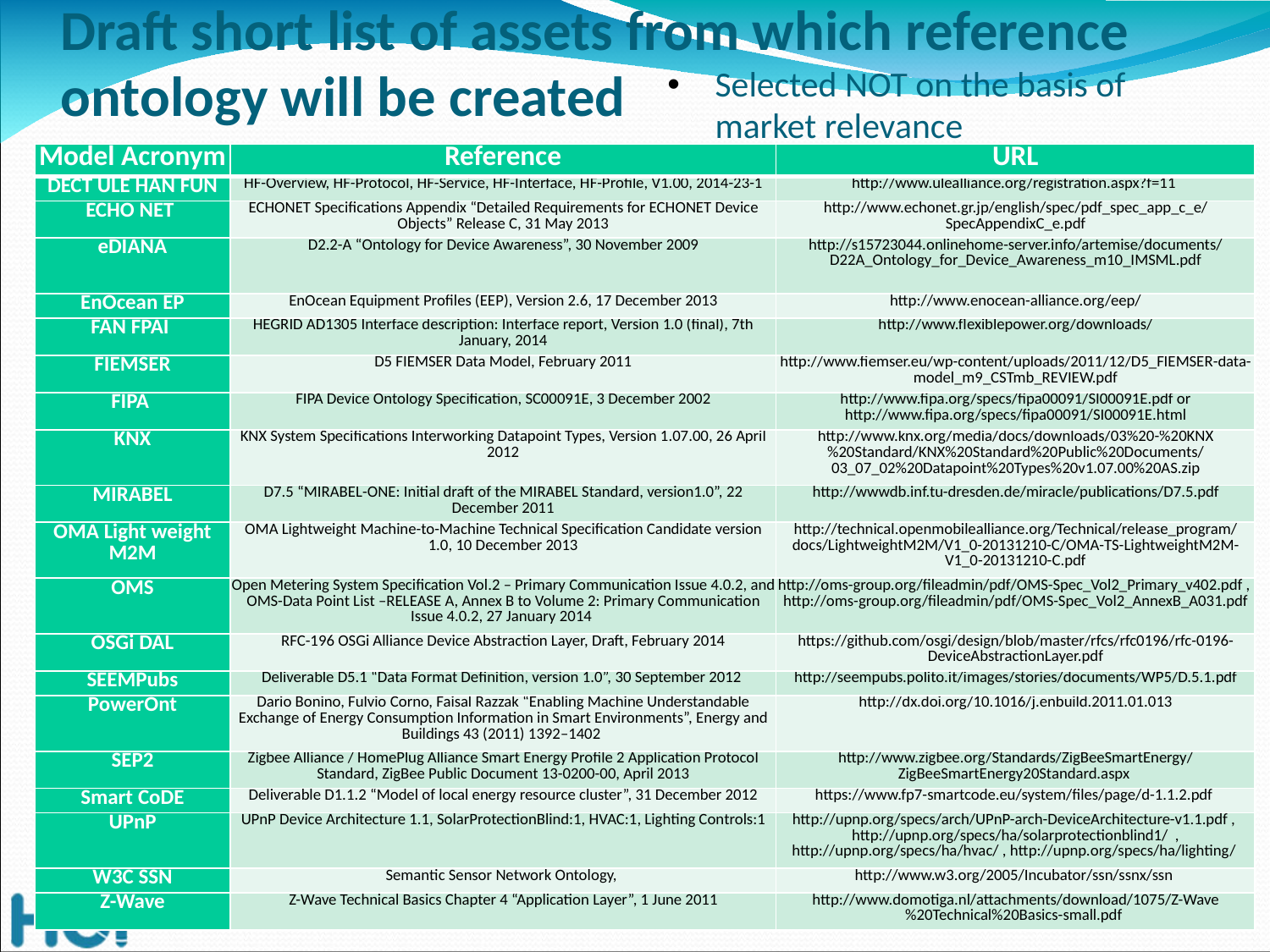

# Draft short list of assets from which reference ontology will be created
Selected NOT on the basis of market relevance
| Model Acronym | Reference | URL |
| --- | --- | --- |
| DECT ULE HAN FUN | HF-Overview, HF-Protocol, HF-Service, HF-Interface, HF-Profile, V1.00, 2014-23-1 | http://www.ulealliance.org/registration.aspx?f=11 |
| ECHO NET | ECHONET Specifications Appendix “Detailed Requirements for ECHONET Device Objects” Release C, 31 May 2013 | http://www.echonet.gr.jp/english/spec/pdf\_spec\_app\_c\_e/SpecAppendixC\_e.pdf |
| eDIANA | D2.2-A “Ontology for Device Awareness”, 30 November 2009 | http://s15723044.onlinehome-server.info/artemise/documents/D22A\_Ontology\_for\_Device\_Awareness\_m10\_IMSML.pdf |
| EnOcean EP | EnOcean Equipment Profiles (EEP), Version 2.6, 17 December 2013 | http://www.enocean-alliance.org/eep/ |
| FAN FPAI | HEGRID AD1305 Interface description: Interface report, Version 1.0 (final), 7th January, 2014 | http://www.flexiblepower.org/downloads/ |
| FIEMSER | D5 FIEMSER Data Model, February 2011 | http://www.fiemser.eu/wp-content/uploads/2011/12/D5\_FIEMSER-data-model\_m9\_CSTmb\_REVIEW.pdf |
| FIPA | FIPA Device Ontology Specification, SC00091E, 3 December 2002 | http://www.fipa.org/specs/fipa00091/SI00091E.pdf or http://www.fipa.org/specs/fipa00091/SI00091E.html |
| KNX | KNX System Specifications Interworking Datapoint Types, Version 1.07.00, 26 April 2012 | http://www.knx.org/media/docs/downloads/03%20-%20KNX%20Standard/KNX%20Standard%20Public%20Documents/03\_07\_02%20Datapoint%20Types%20v1.07.00%20AS.zip |
| MIRABEL | D7.5 “MIRABEL-ONE: Initial draft of the MIRABEL Standard, version1.0”, 22 December 2011 | http://wwwdb.inf.tu-dresden.de/miracle/publications/D7.5.pdf |
| OMA Light weight M2M | OMA Lightweight Machine-to-Machine Technical Specification Candidate version 1.0, 10 December 2013 | http://technical.openmobilealliance.org/Technical/release\_program/docs/LightweightM2M/V1\_0-20131210-C/OMA-TS-LightweightM2M-V1\_0-20131210-C.pdf |
| OMS | Open Metering System Specification Vol.2 – Primary Communication Issue 4.0.2, and OMS-Data Point List –RELEASE A, Annex B to Volume 2: Primary Communication Issue 4.0.2, 27 January 2014 | http://oms-group.org/fileadmin/pdf/OMS-Spec\_Vol2\_Primary\_v402.pdf , http://oms-group.org/fileadmin/pdf/OMS-Spec\_Vol2\_AnnexB\_A031.pdf |
| OSGi DAL | RFC-196 OSGi Alliance Device Abstraction Layer, Draft, February 2014 | https://github.com/osgi/design/blob/master/rfcs/rfc0196/rfc-0196-DeviceAbstractionLayer.pdf |
| SEEMPubs | Deliverable D5.1 “Data Format Definition, version 1.0”, 30 September 2012 | http://seempubs.polito.it/images/stories/documents/WP5/D.5.1.pdf |
| PowerOnt | Dario Bonino, Fulvio Corno, Faisal Razzak “Enabling Machine Understandable Exchange of Energy Consumption Information in Smart Environments”, Energy and Buildings 43 (2011) 1392–1402 | http://dx.doi.org/10.1016/j.enbuild.2011.01.013 |
| SEP2 | Zigbee Alliance / HomePlug Alliance Smart Energy Profile 2 Application Protocol Standard, ZigBee Public Document 13-0200-00, April 2013 | http://www.zigbee.org/Standards/ZigBeeSmartEnergy/ZigBeeSmartEnergy20Standard.aspx |
| Smart CoDE | Deliverable D1.1.2 “Model of local energy resource cluster”, 31 December 2012 | https://www.fp7-smartcode.eu/system/files/page/d-1.1.2.pdf |
| UPnP | UPnP Device Architecture 1.1, SolarProtectionBlind:1, HVAC:1, Lighting Controls:1 | http://upnp.org/specs/arch/UPnP-arch-DeviceArchitecture-v1.1.pdf , http://upnp.org/specs/ha/solarprotectionblind1/ , http://upnp.org/specs/ha/hvac/ , http://upnp.org/specs/ha/lighting/ |
| W3C SSN | Semantic Sensor Network Ontology, | http://www.w3.org/2005/Incubator/ssn/ssnx/ssn |
| Z-Wave | Z-Wave Technical Basics Chapter 4 “Application Layer”, 1 June 2011 | http://www.domotiga.nl/attachments/download/1075/Z-Wave%20Technical%20Basics-small.pdf |
12